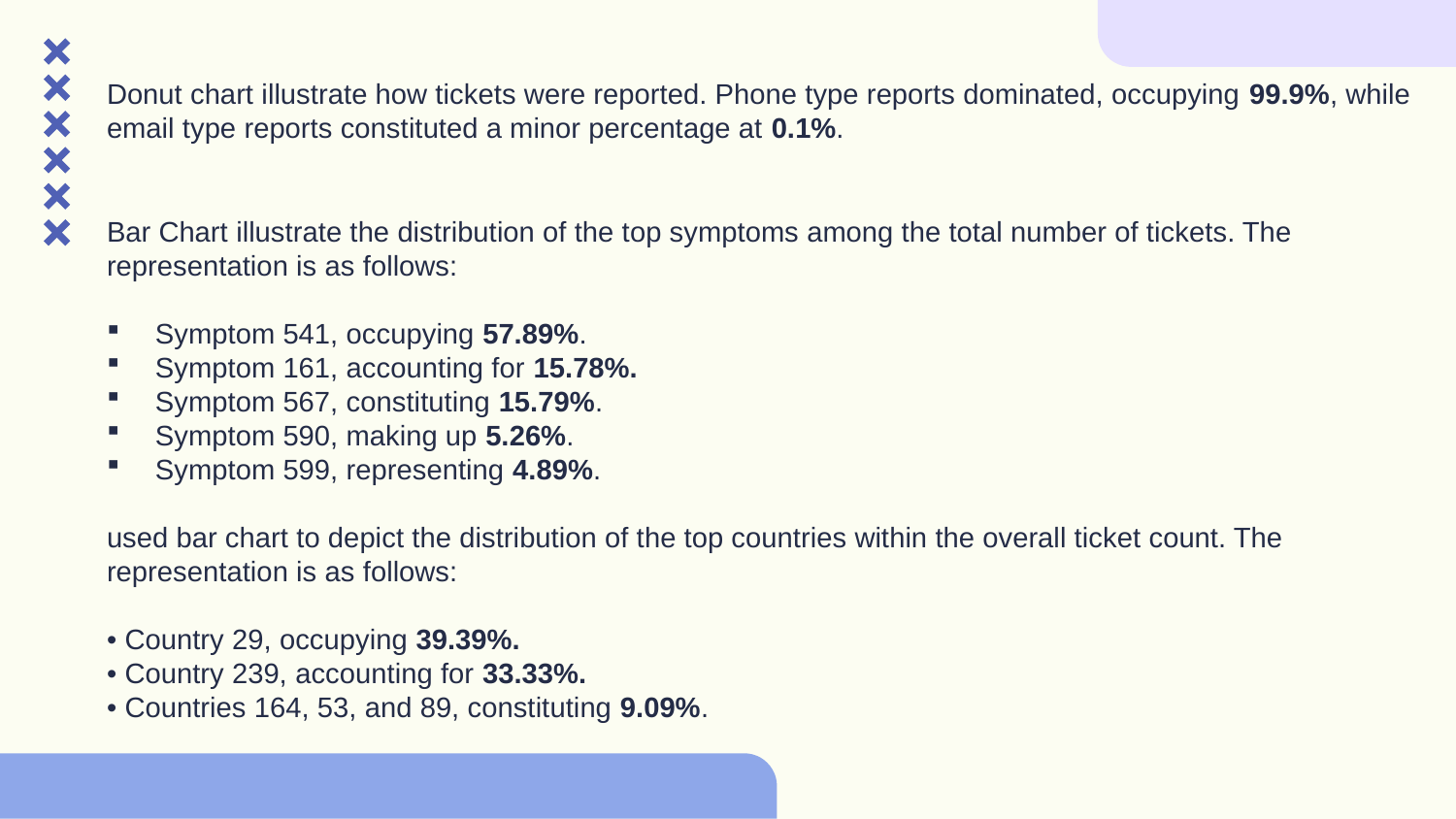

Donut chart illustrate how tickets were reported. Phone type reports dominated, occupying 99.9%, while email type reports constituted a minor percentage at 0.1%.

Bar Chart illustrate the distribution of the top symptoms among the total number of tickets. The representation is as follows:

Symptom 541, occupying 57.89%.
Symptom 161, accounting for 15.78%.
Symptom 567, constituting 15.79%.
Symptom 590, making up 5.26%.
Symptom 599, representing 4.89%.

used bar chart to depict the distribution of the top countries within the overall ticket count. The representation is as follows:

• Country 29, occupying 39.39%.
• Country 239, accounting for 33.33%.
• Countries 164, 53, and 89, constituting 9.09%.